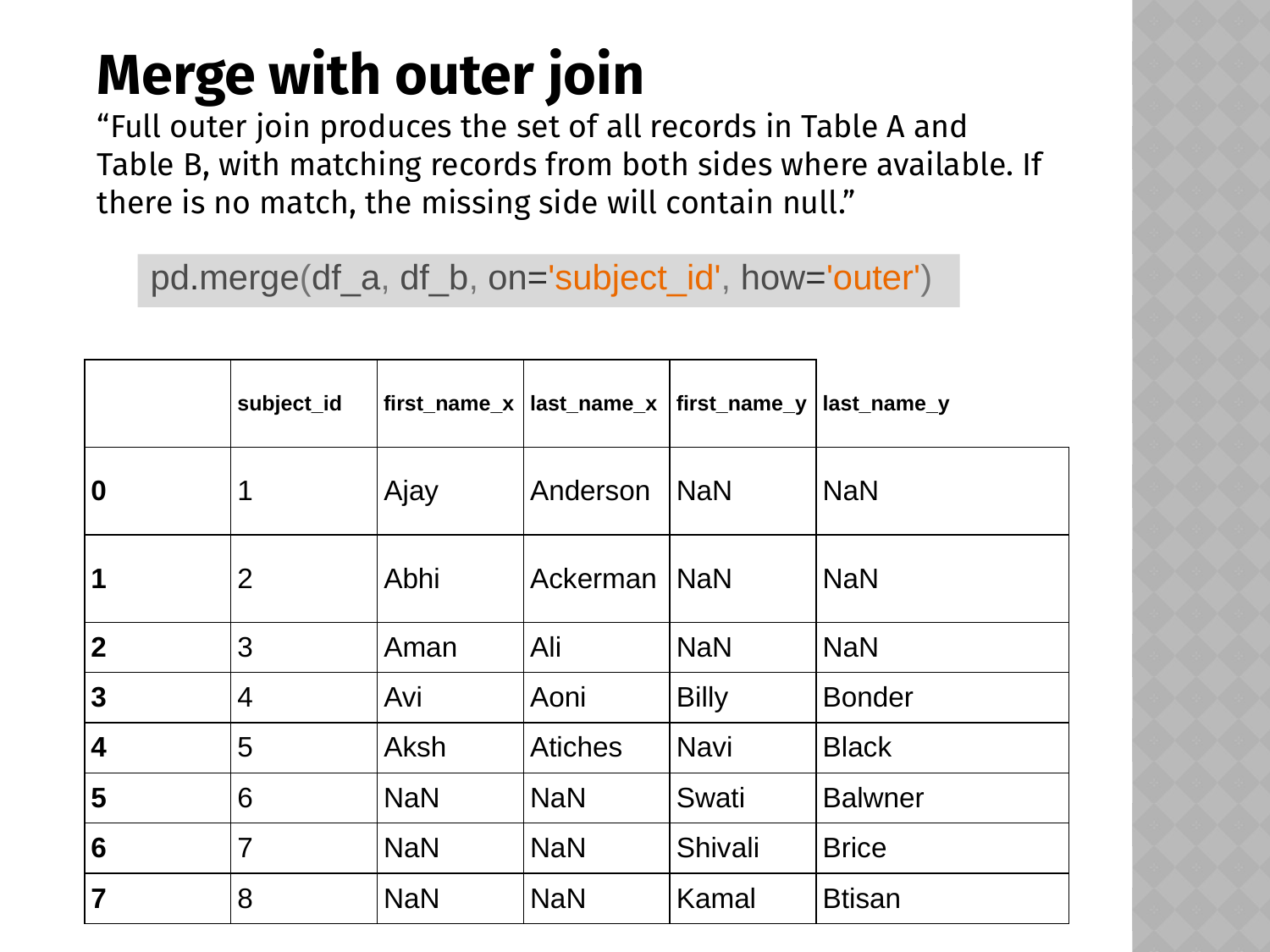

Merge with outer join
“Full outer join produces the set of all records in Table A and Table B, with matching records from both sides where available. If there is no match, the missing side will contain null.”
pd.merge(df_a, df_b, on='subject_id', how='outer')
|  | subject\_id | first\_name\_x | last\_name\_x | first\_name\_y | last\_name\_y |
| --- | --- | --- | --- | --- | --- |
| 0 | 1 | Ajay | Anderson | NaN | NaN |
| 1 | 2 | Abhi | Ackerman | NaN | NaN |
| 2 | 3 | Aman | Ali | NaN | NaN |
| 3 | 4 | Avi | Aoni | Billy | Bonder |
| 4 | 5 | Aksh | Atiches | Navi | Black |
| 5 | 6 | NaN | NaN | Swati | Balwner |
| 6 | 7 | NaN | NaN | Shivali | Brice |
| 7 | 8 | NaN | NaN | Kamal | Btisan |